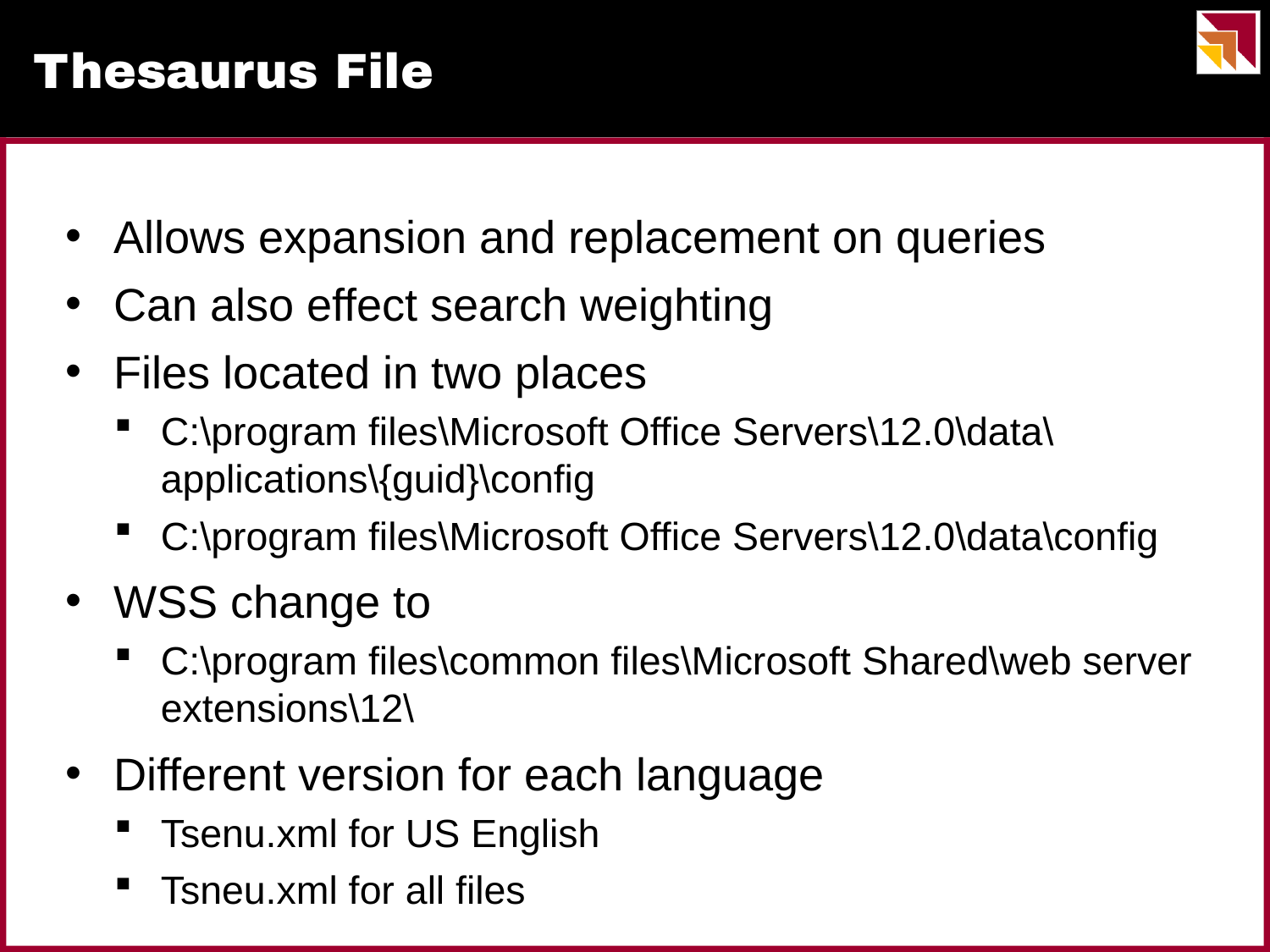

# Thesaurus File
Allows expansion and replacement on queries
Can also effect search weighting
Files located in two places
C:\program files\Microsoft Office Servers\12.0\data\applications\{guid}\config
C:\program files\Microsoft Office Servers\12.0\data\config
WSS change to
C:\program files\common files\Microsoft Shared\web server extensions\12\
Different version for each language
Tsenu.xml for US English
Tsneu.xml for all files